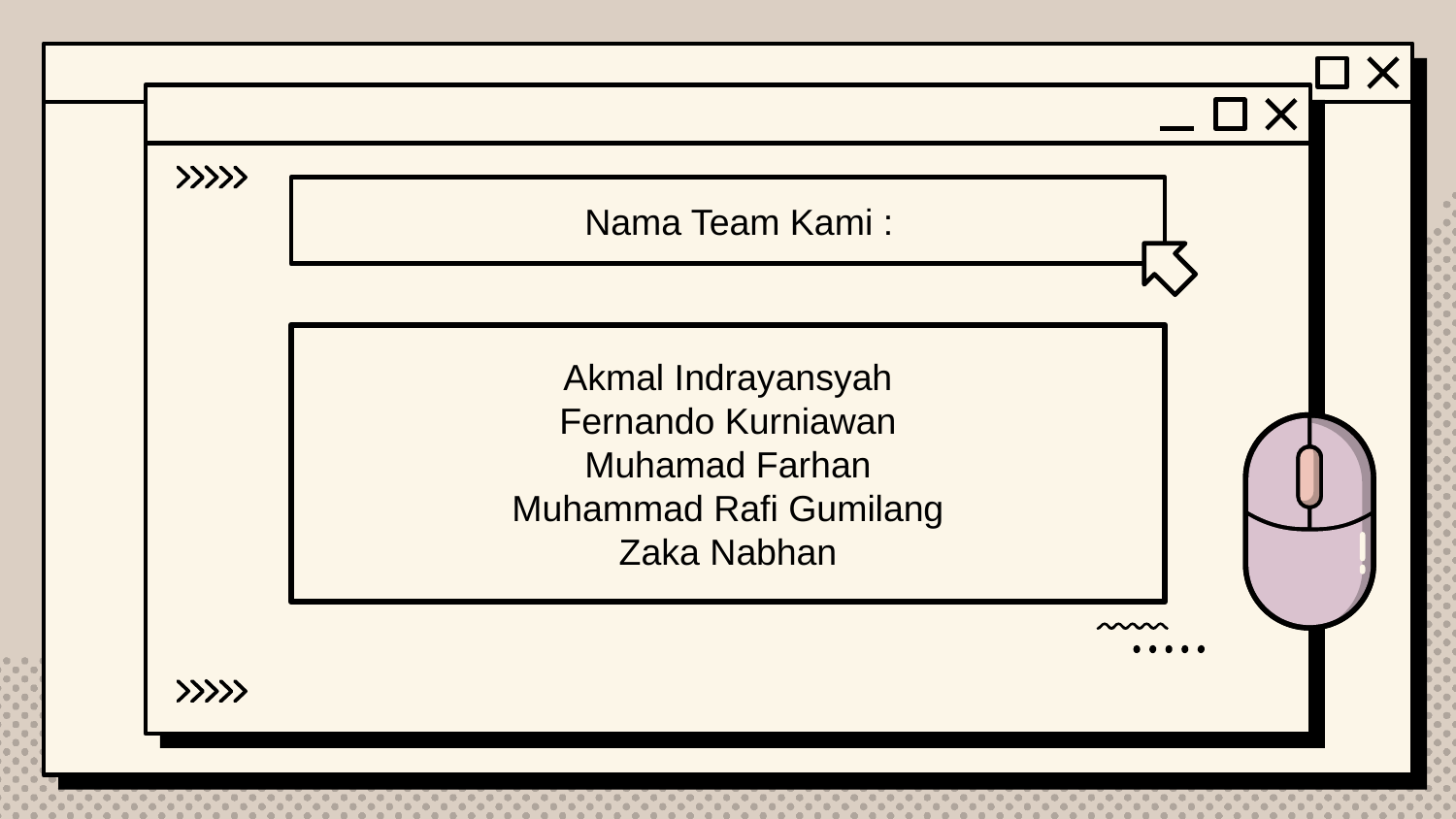

Nama Team Kami :

# Akmal Indrayansyah Fernando Kurniawan Muhamad Farhan Muhammad Rafi Gumilang Zaka Nabhan